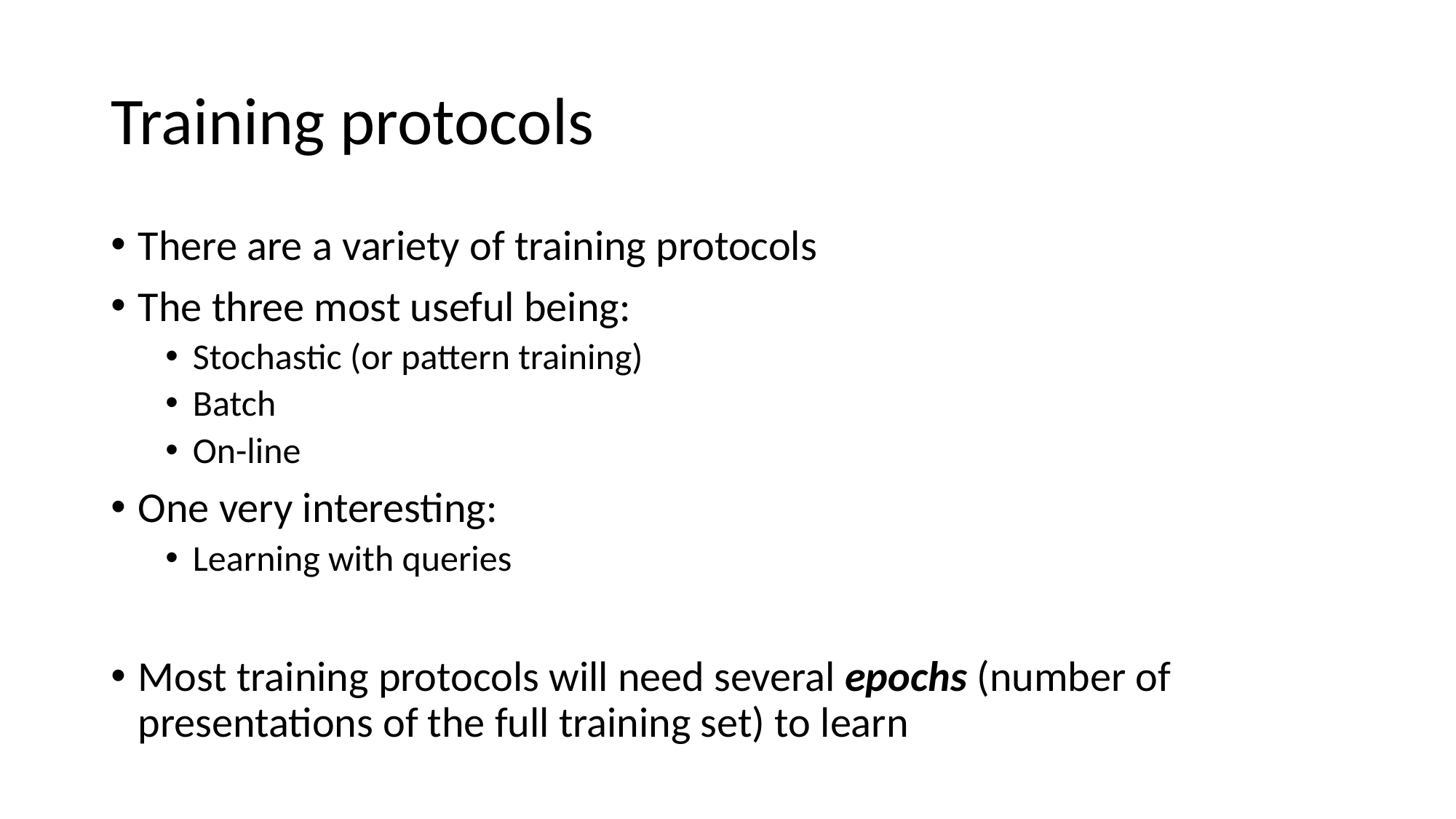

# Training protocols
There are a variety of training protocols
The three most useful being:
Stochastic (or pattern training)
Batch
On-line
One very interesting:
Learning with queries

Most training protocols will need several epochs (number of presentations of the full training set) to learn